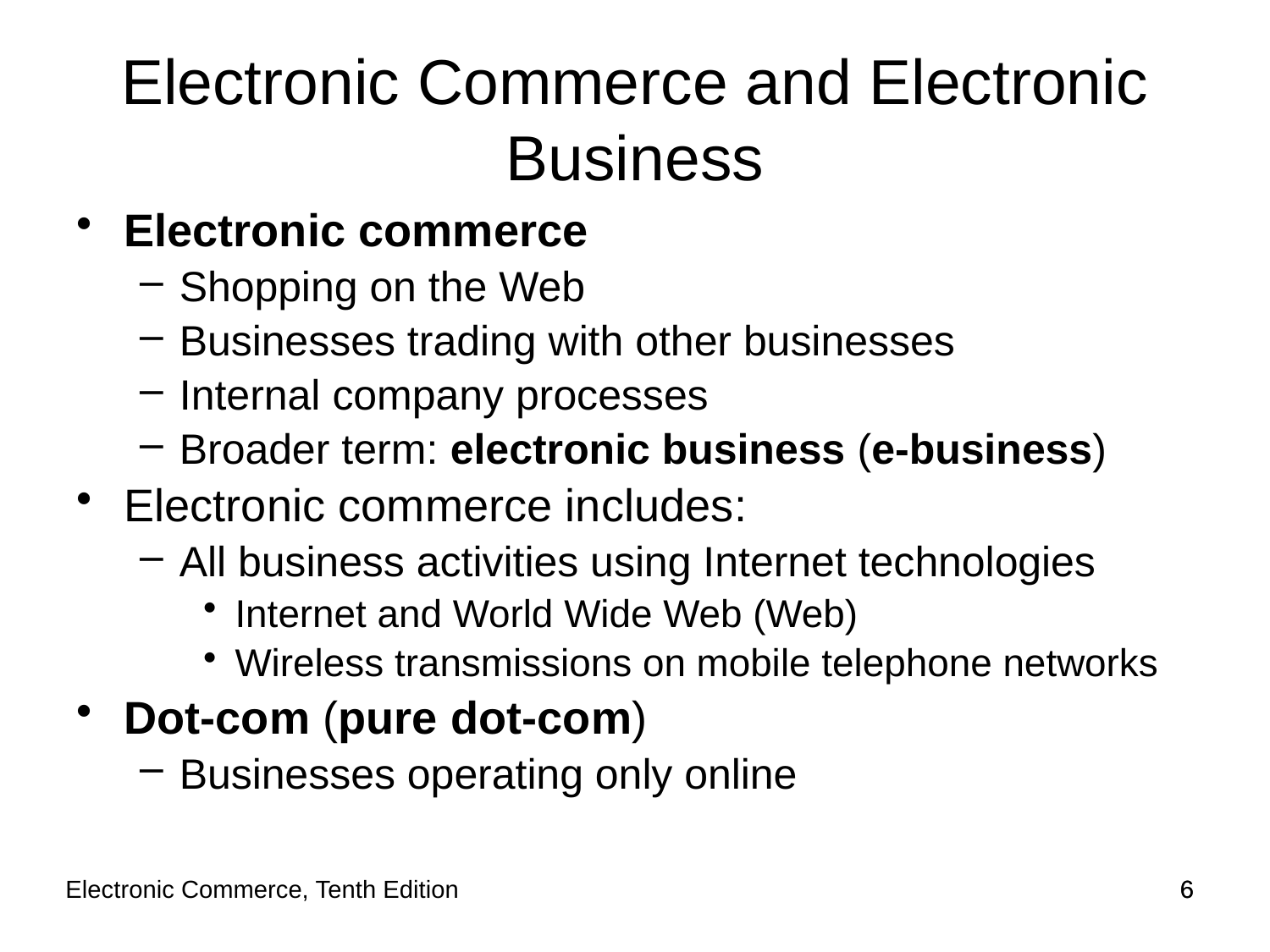

Electronic Commerce and Electronic Business
Electronic commerce
Shopping on the Web
Businesses trading with other businesses
Internal company processes
Broader term: electronic business (e-business)
Electronic commerce includes:
All business activities using Internet technologies
Internet and World Wide Web (Web)
Wireless transmissions on mobile telephone networks
Dot-com (pure dot-com)
Businesses operating only online
Electronic Commerce, Tenth Edition
6
6